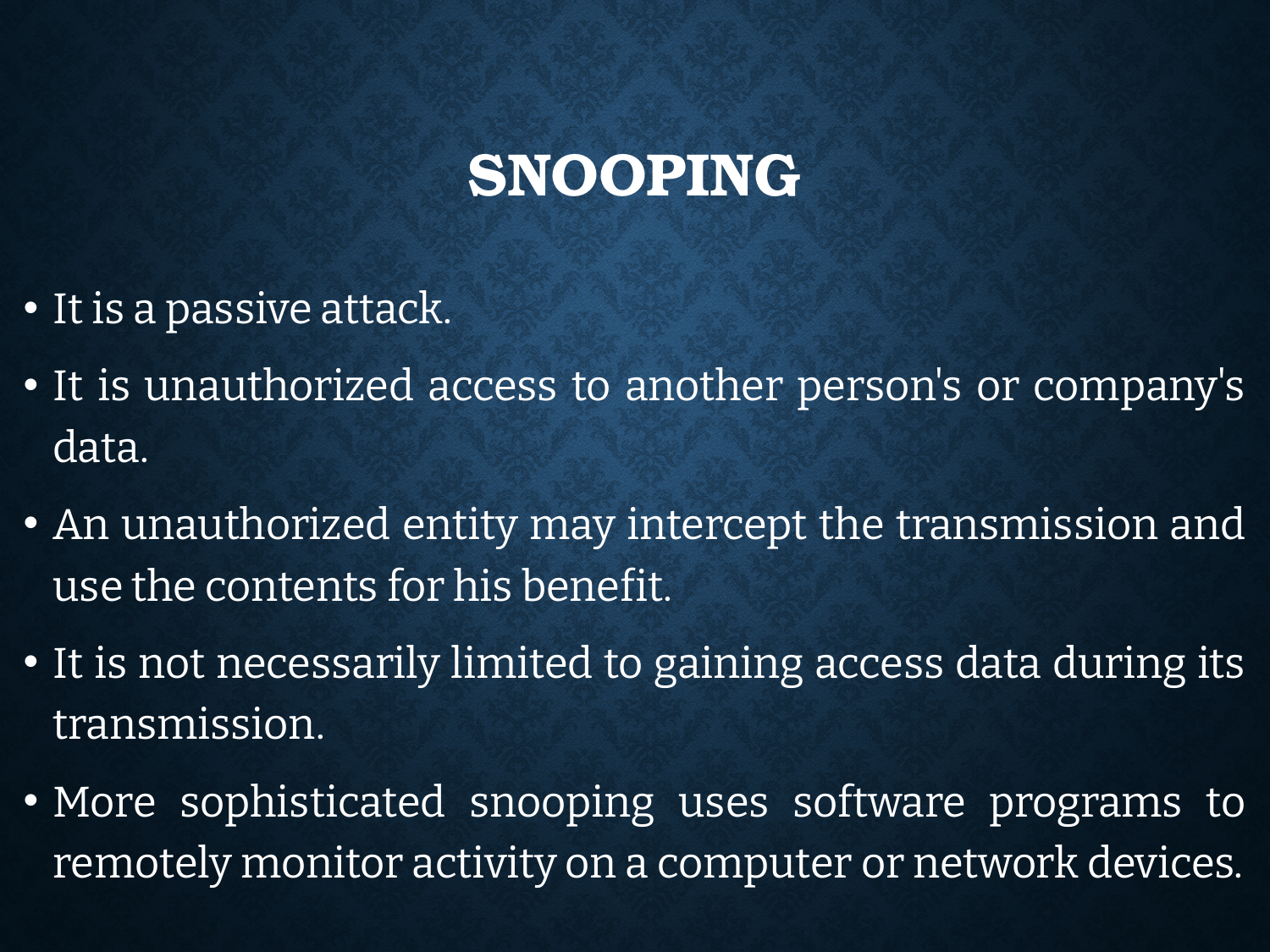

# Snooping
It is a passive attack.
It is unauthorized access to another person's or company's data.
An unauthorized entity may intercept the transmission and use the contents for his benefit.
It is not necessarily limited to gaining access data during its transmission.
More sophisticated snooping uses software programs to remotely monitor activity on a computer or network devices.